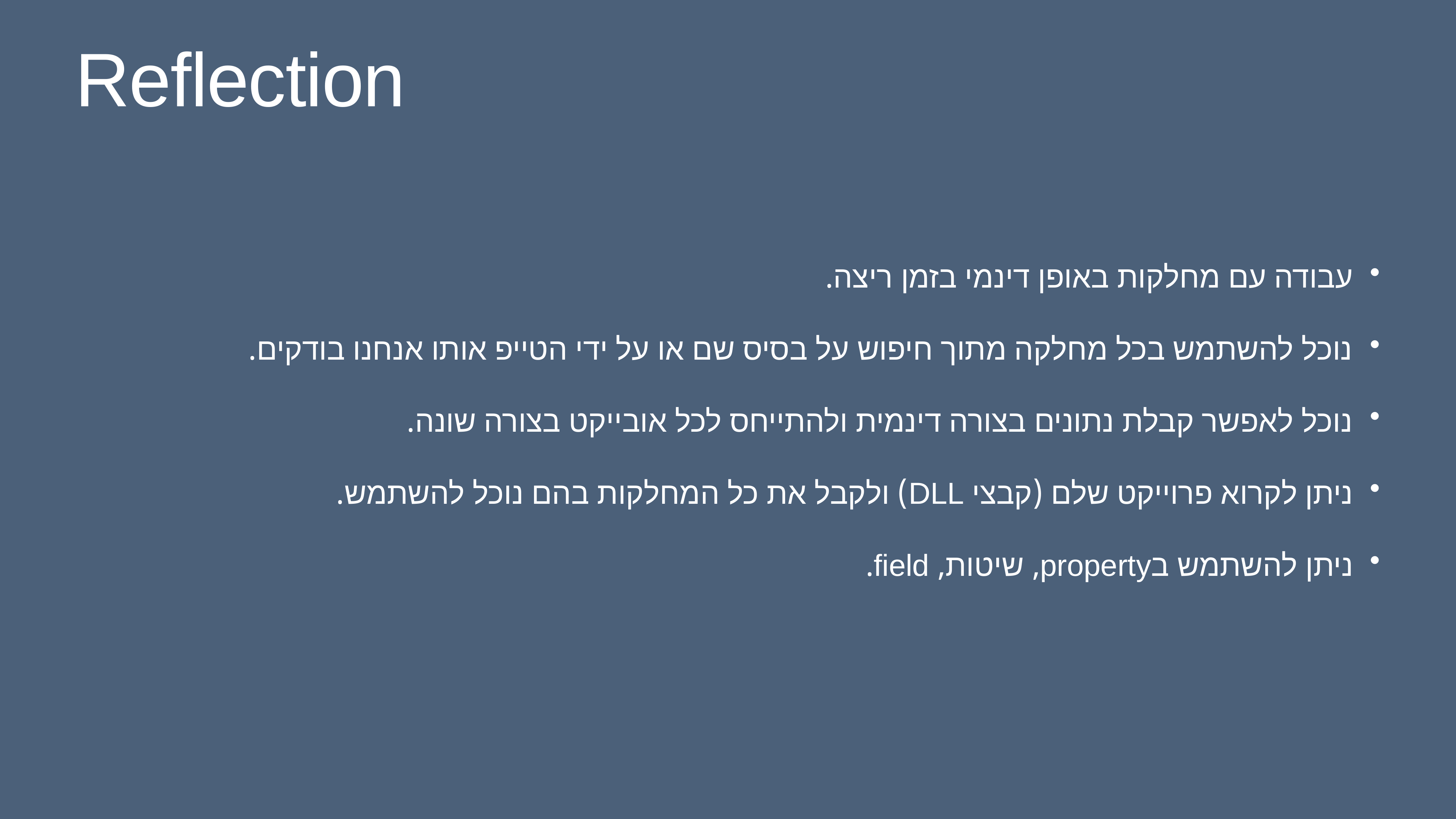

# Reflection
עבודה עם מחלקות באופן דינמי בזמן ריצה.
נוכל להשתמש בכל מחלקה מתוך חיפוש על בסיס שם או על ידי הטייפ אותו אנחנו בודקים.
נוכל לאפשר קבלת נתונים בצורה דינמית ולהתייחס לכל אובייקט בצורה שונה.
ניתן לקרוא פרוייקט שלם (קבצי DLL) ולקבל את כל המחלקות בהם נוכל להשתמש.
ניתן להשתמש בproperty, שיטות, field.